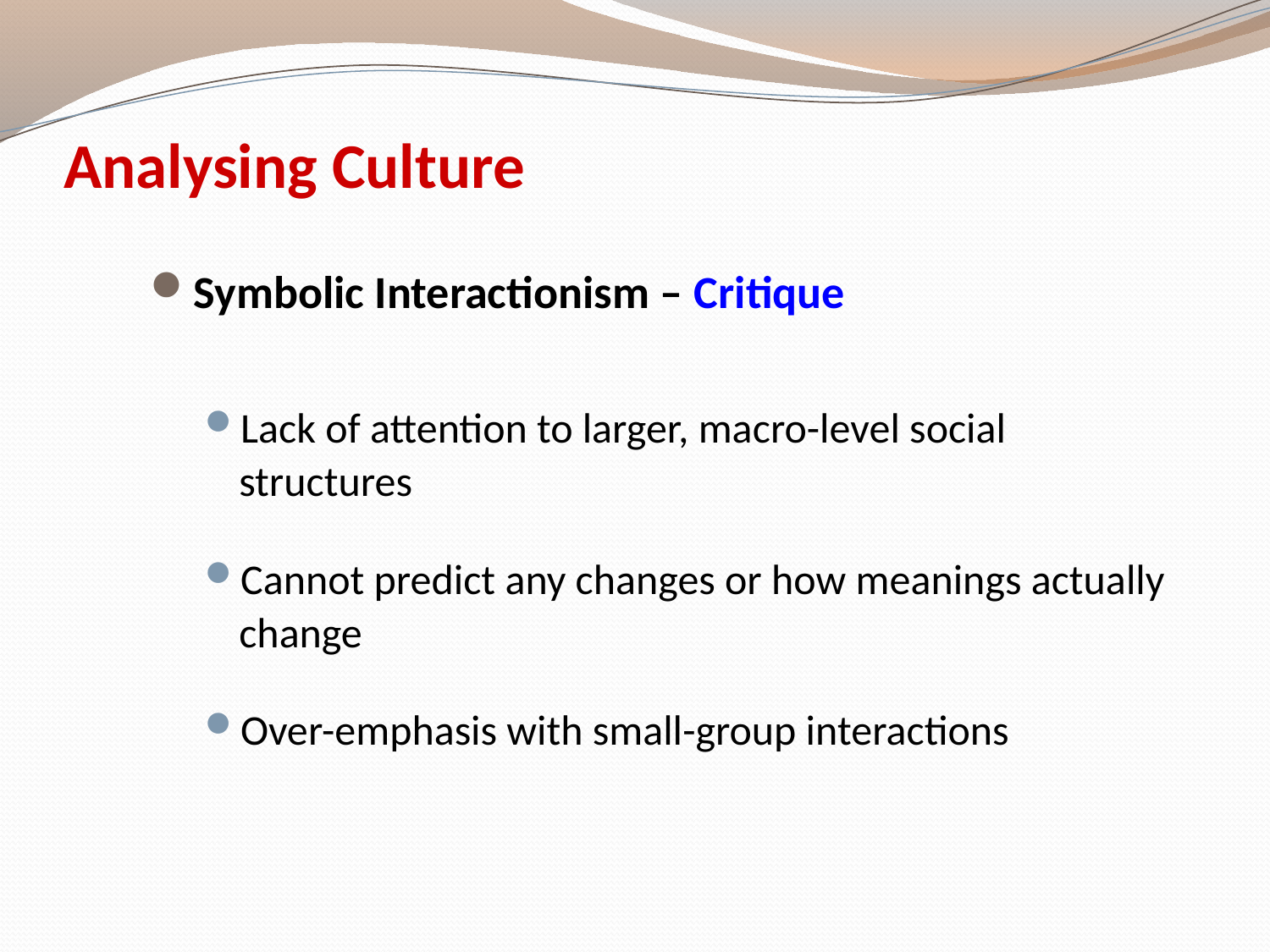

# Analysing Culture
Symbolic Interactionism – Critique

Lack of attention to larger, macro-level social structures
Cannot predict any changes or how meanings actually change
Over-emphasis with small-group interactions